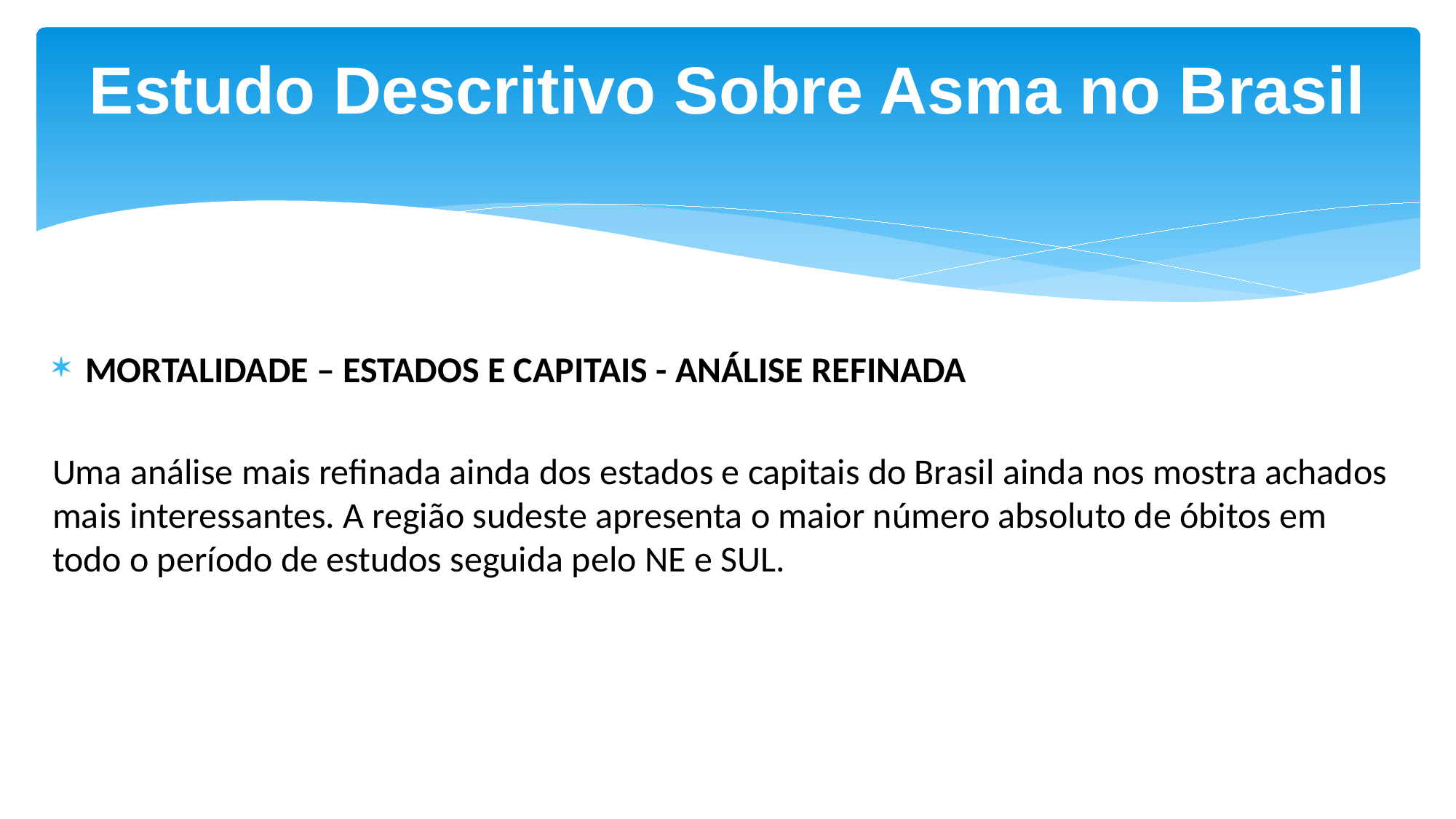

Estudo Descritivo Sobre Asma no Brasil
MORTALIDADE – ESTADOS E CAPITAIS - ANÁLISE REFINADA

Uma análise mais refinada ainda dos estados e capitais do Brasil ainda nos mostra achados mais interessantes. A região sudeste apresenta o maior número absoluto de óbitos em todo o período de estudos seguida pelo NE e SUL.